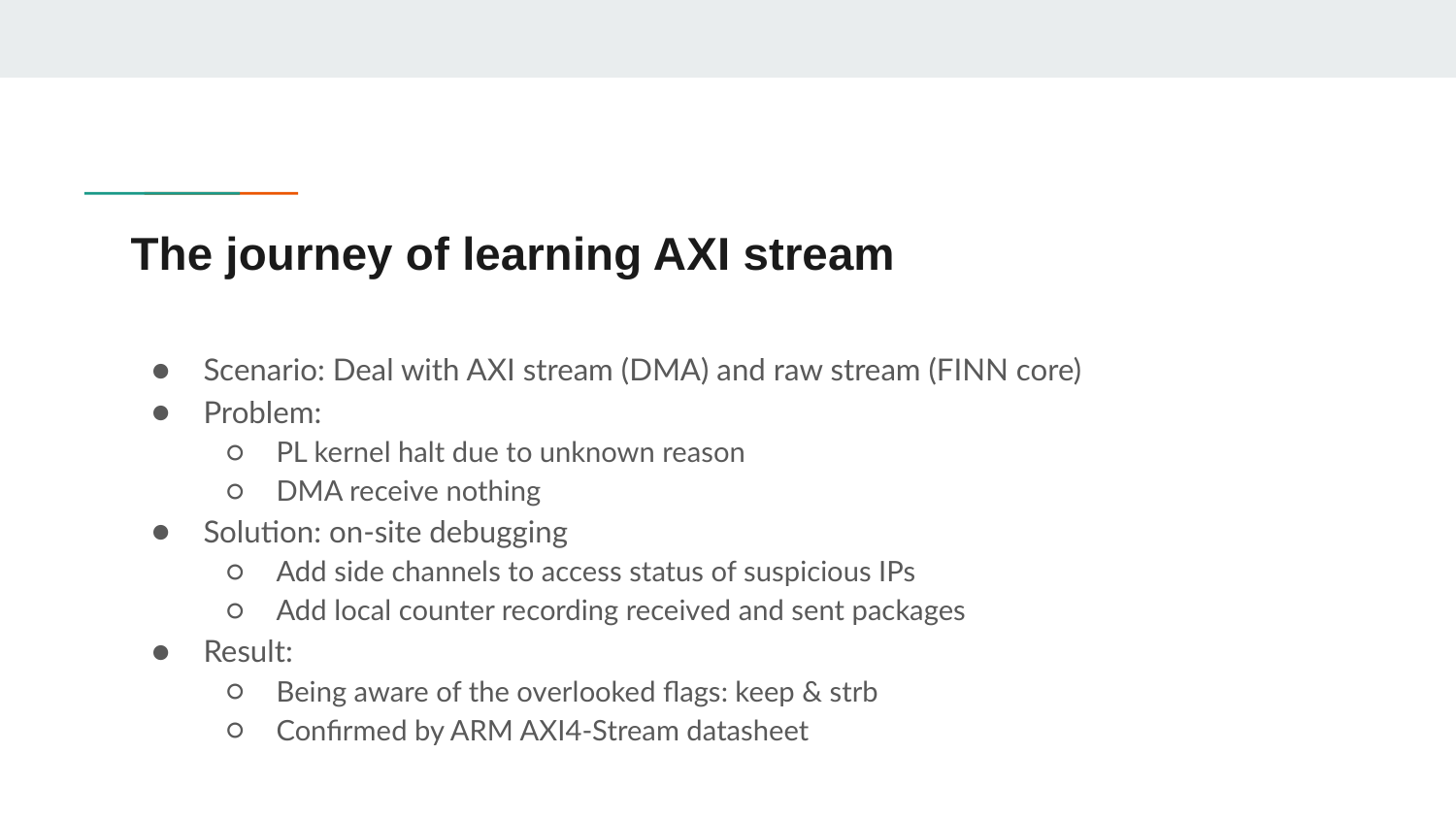

# The journey of learning AXI stream
Scenario: Deal with AXI stream (DMA) and raw stream (FINN core)
Problem:
PL kernel halt due to unknown reason
DMA receive nothing
Solution: on-site debugging
Add side channels to access status of suspicious IPs
Add local counter recording received and sent packages
Result:
Being aware of the overlooked flags: keep & strb
Confirmed by ARM AXI4-Stream datasheet